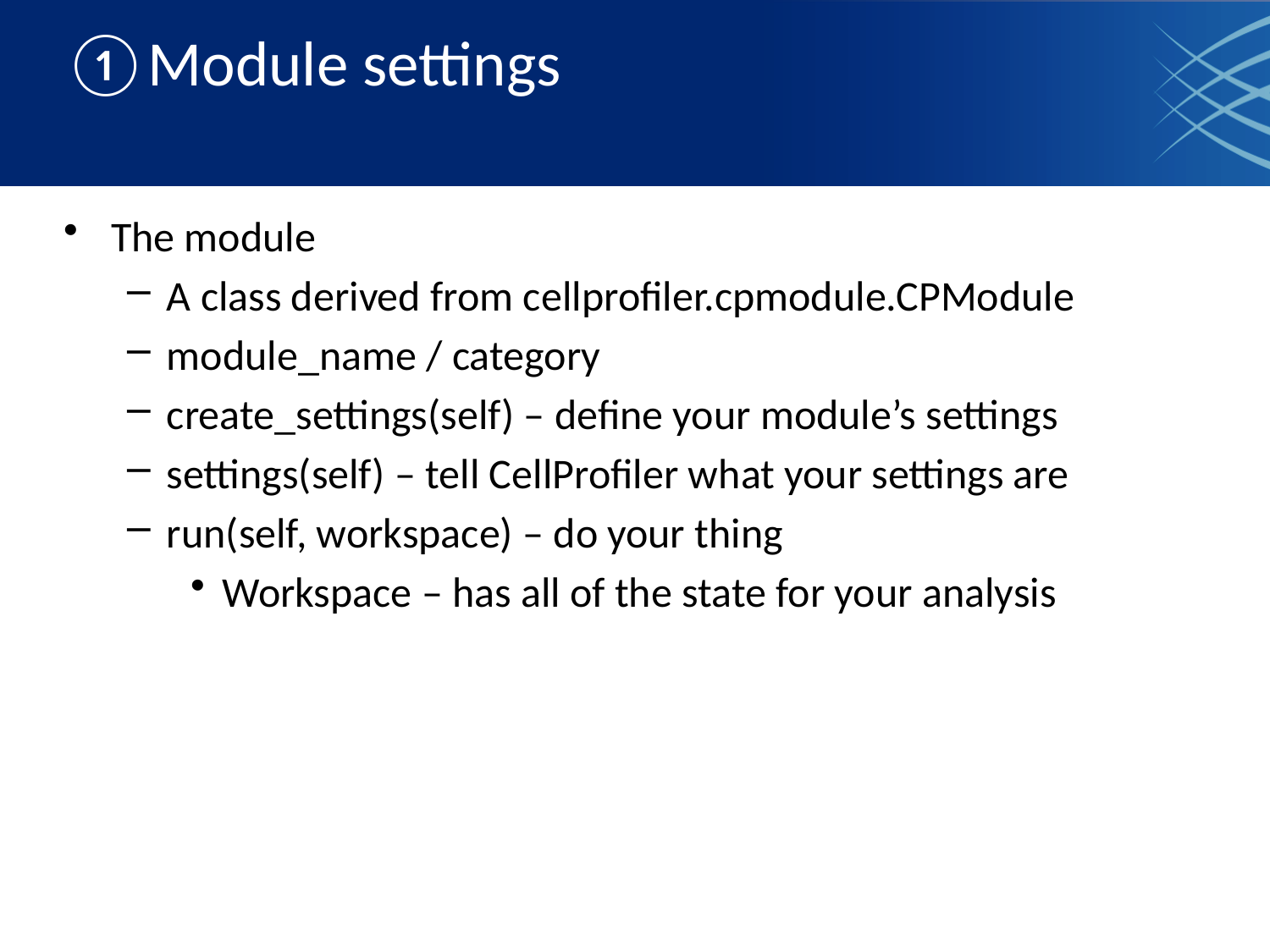

# ①Module settings
The module
A class derived from cellprofiler.cpmodule.CPModule
module_name / category
create_settings(self) – define your module’s settings
settings(self) – tell CellProfiler what your settings are
run(self, workspace) – do your thing
Workspace – has all of the state for your analysis